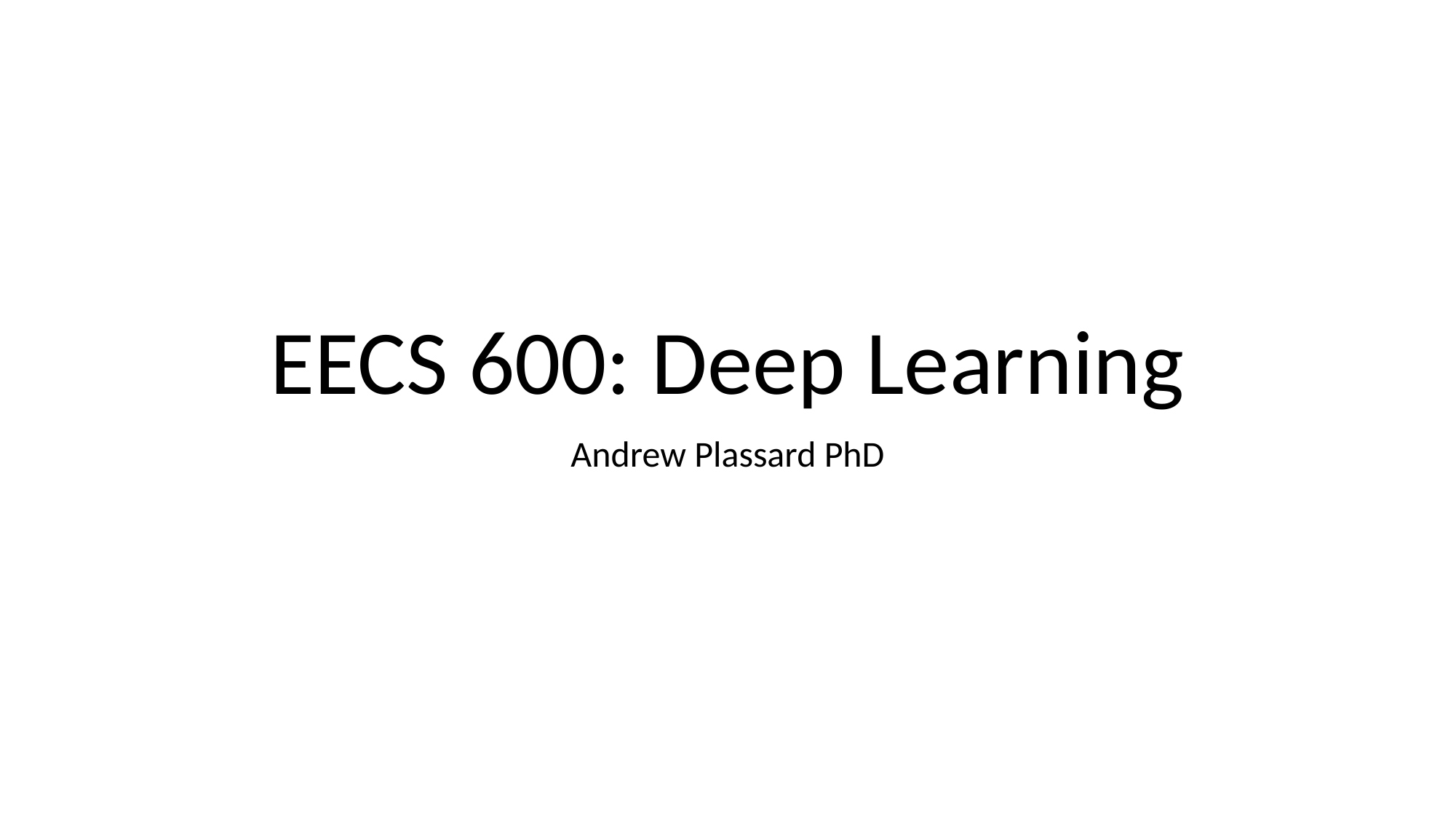

# EECS 600: Deep Learning
Andrew Plassard PhD